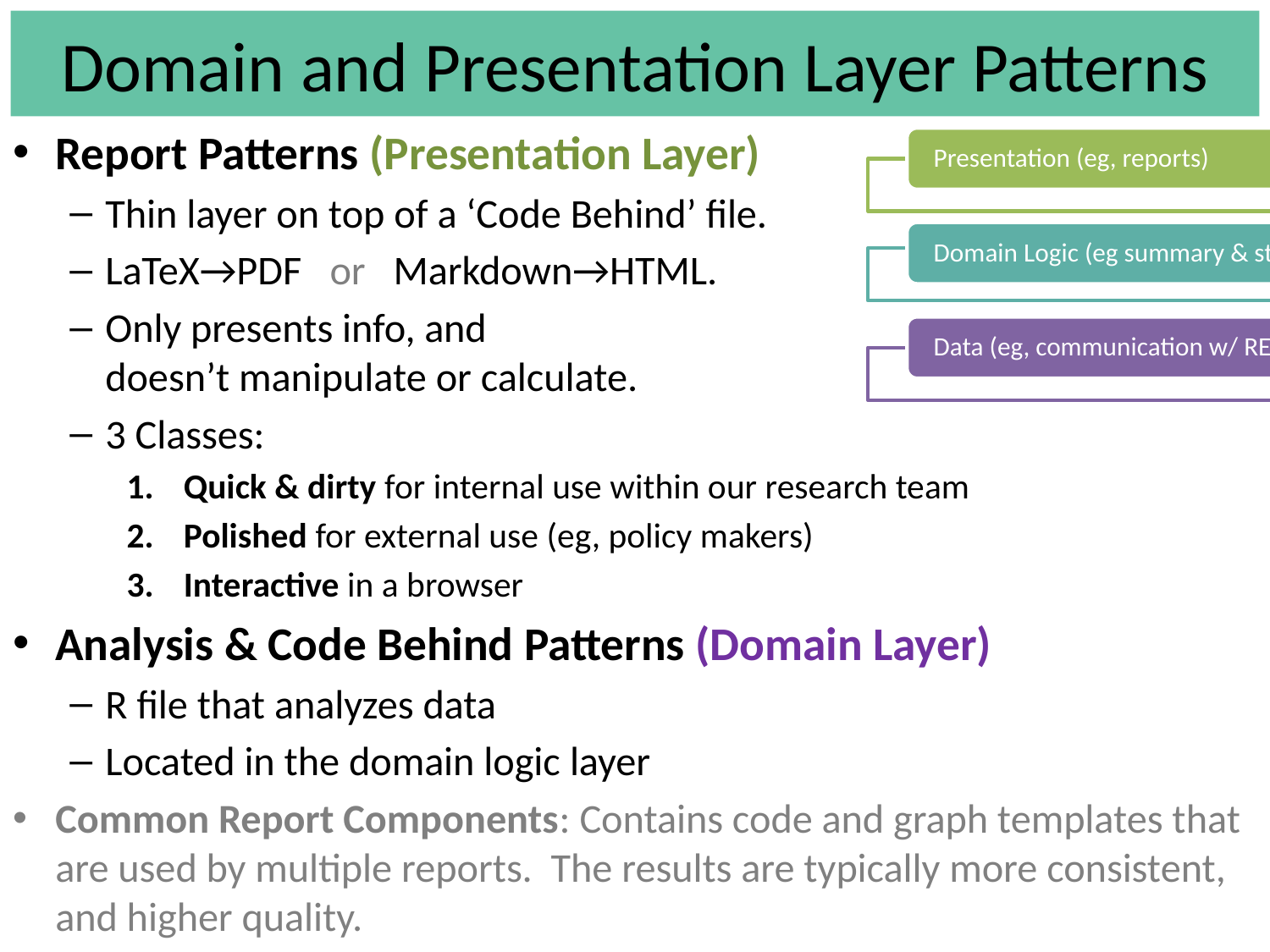

# Domain and Presentation Layer Patterns
Presentation (eg, reports)
Domain Logic (eg summary & stat analysis)
Data (eg, communication w/ REDCap and DBs)
Report Patterns (Presentation Layer)
Thin layer on top of a ‘Code Behind’ file.
LaTeX→PDF   or   Markdown→HTML.
Only presents info, and
doesn’t manipulate or calculate.
3 Classes:
Quick & dirty for internal use within our research team
Polished for external use (eg, policy makers)
Interactive in a browser
Analysis & Code Behind Patterns (Domain Layer)
R file that analyzes data
Located in the domain logic layer
Common Report Components: Contains code and graph templates that are used by multiple reports.  The results are typically more consistent, and higher quality.